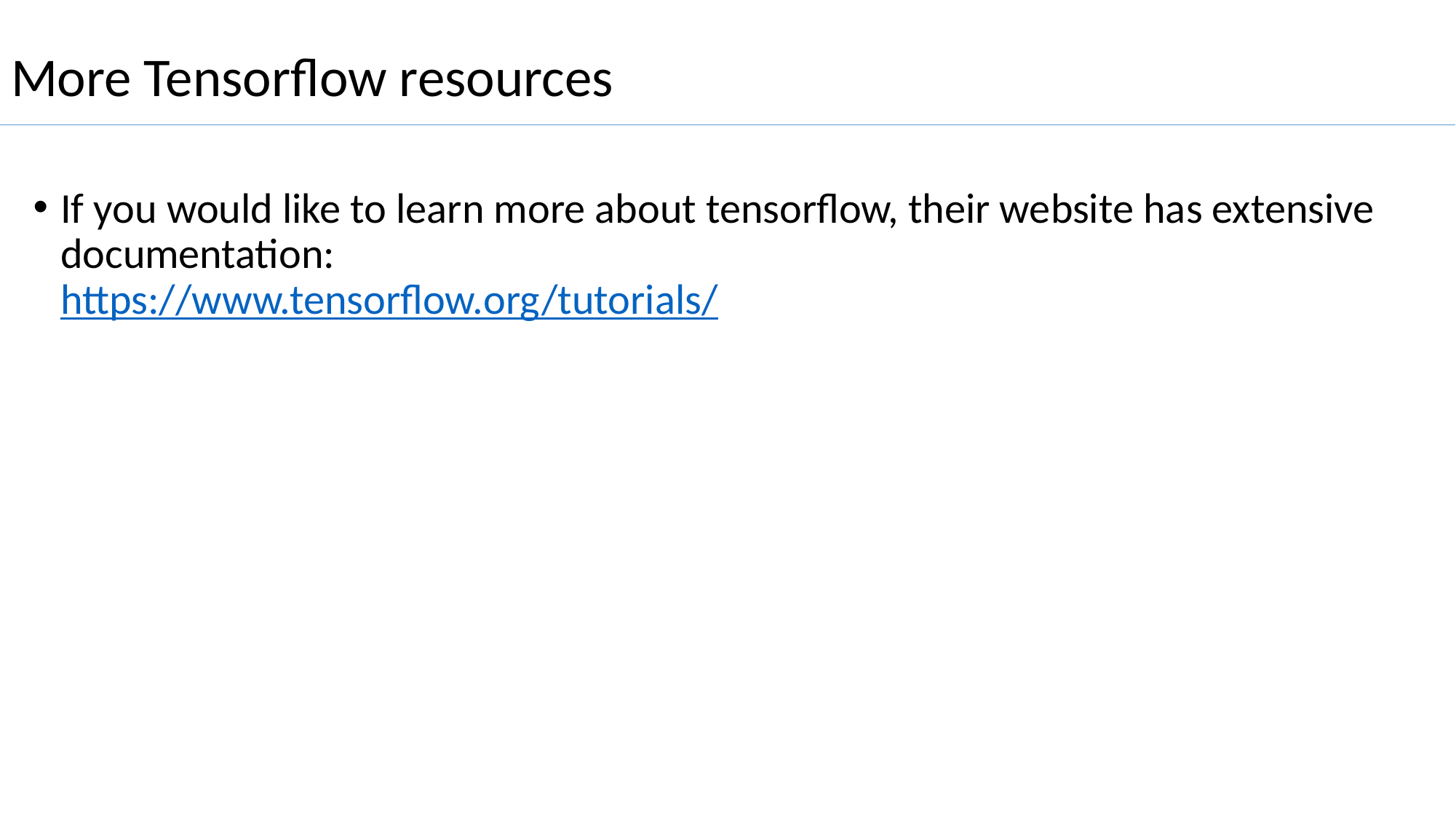

# More Tensorflow resources
If you would like to learn more about tensorflow, their website has extensive documentation:
https://www.tensorflow.org/tutorials/